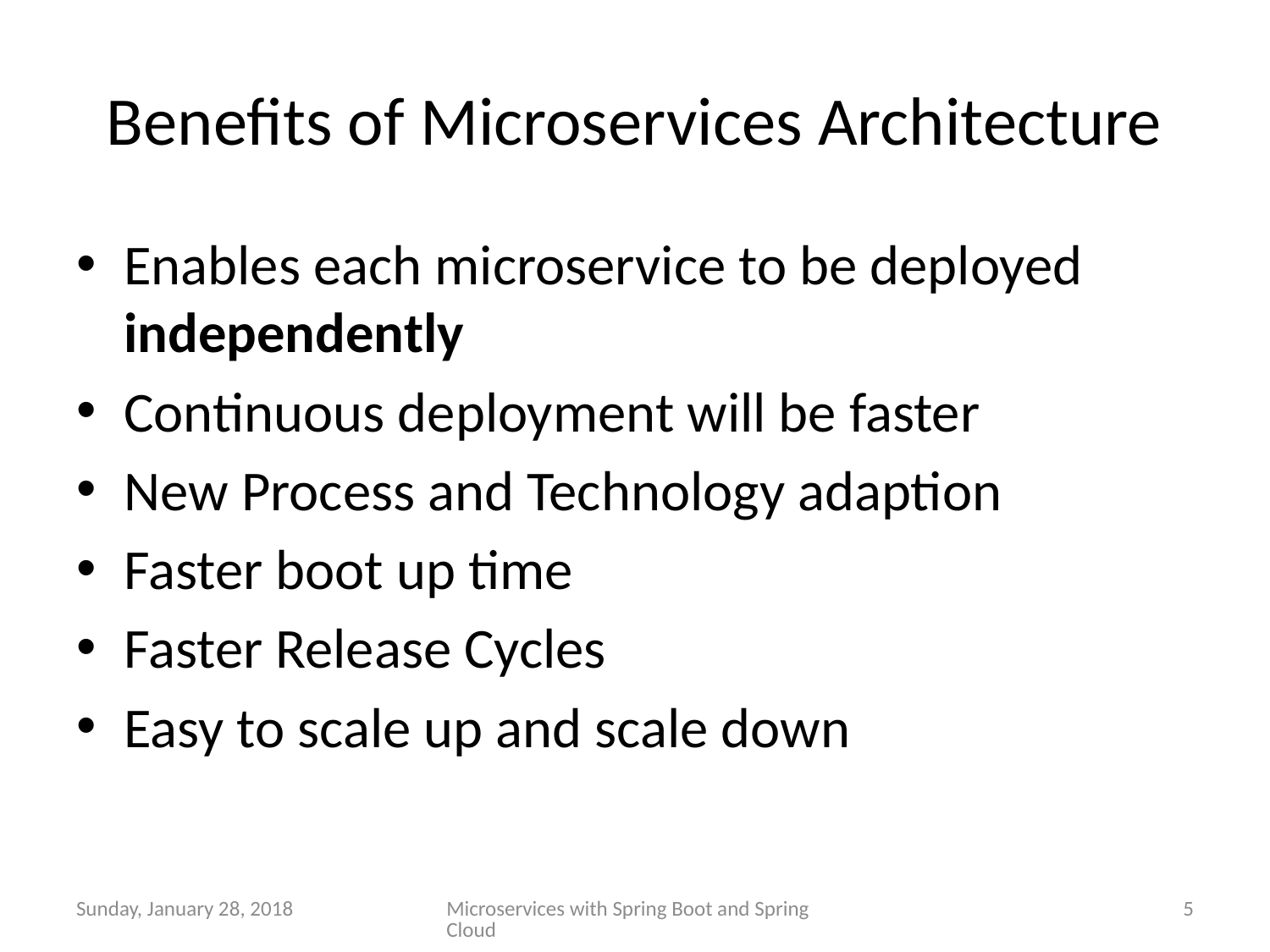

# Benefits of Microservices Architecture
Enables each microservice to be deployed independently
Continuous deployment will be faster
New Process and Technology adaption
Faster boot up time
Faster Release Cycles
Easy to scale up and scale down

Sunday, January 28, 2018
Microservices with Spring Boot and Spring Cloud
5